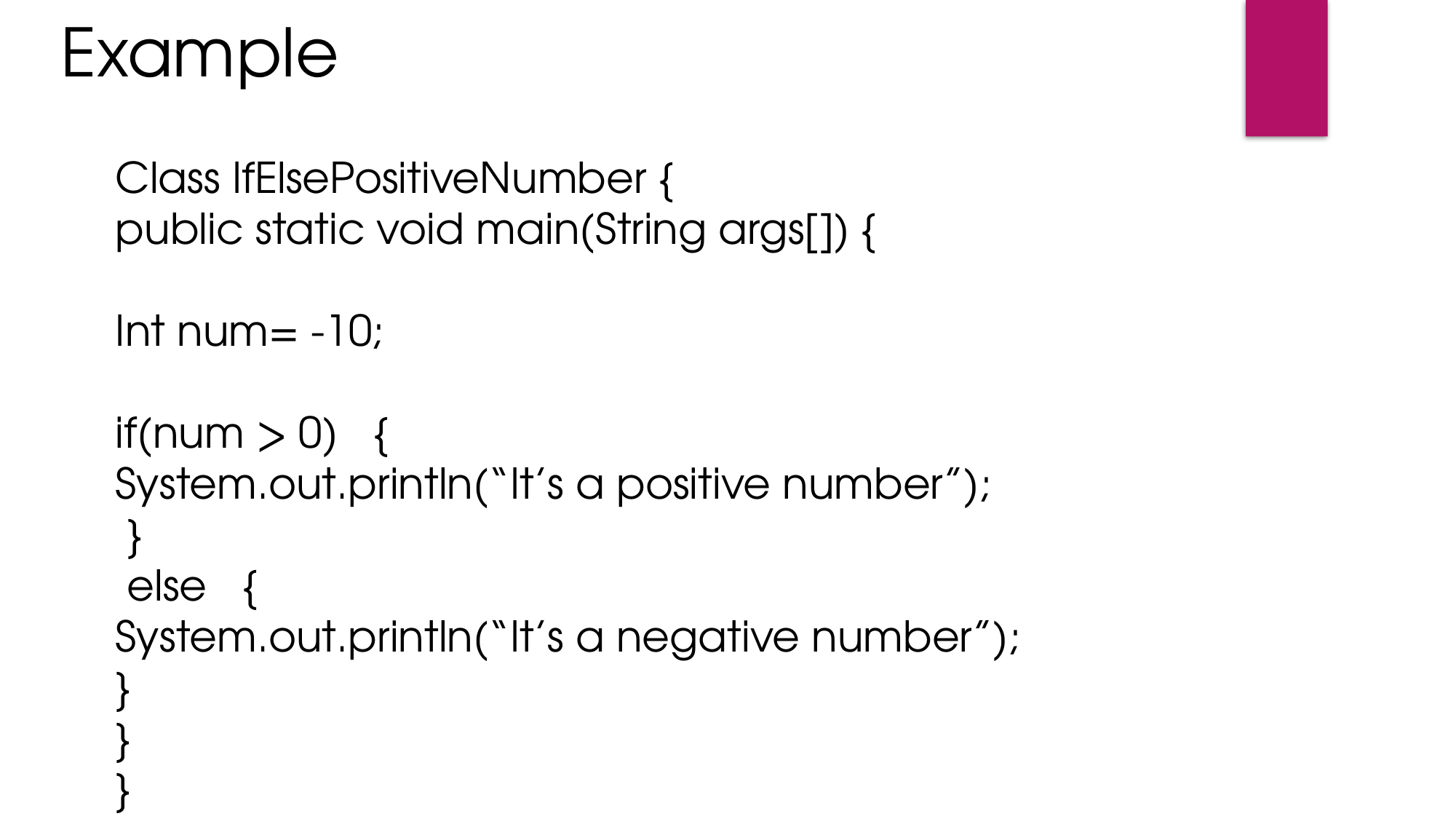

Example

Class IfElsePositiveNumber {
public static void main(String args[]) {

Int num= -10;

if(num > 0)   {
System.out.println(“It’s a positive number”);
 }
 else   {
System.out.println(“It’s a negative number”);
}
}
}